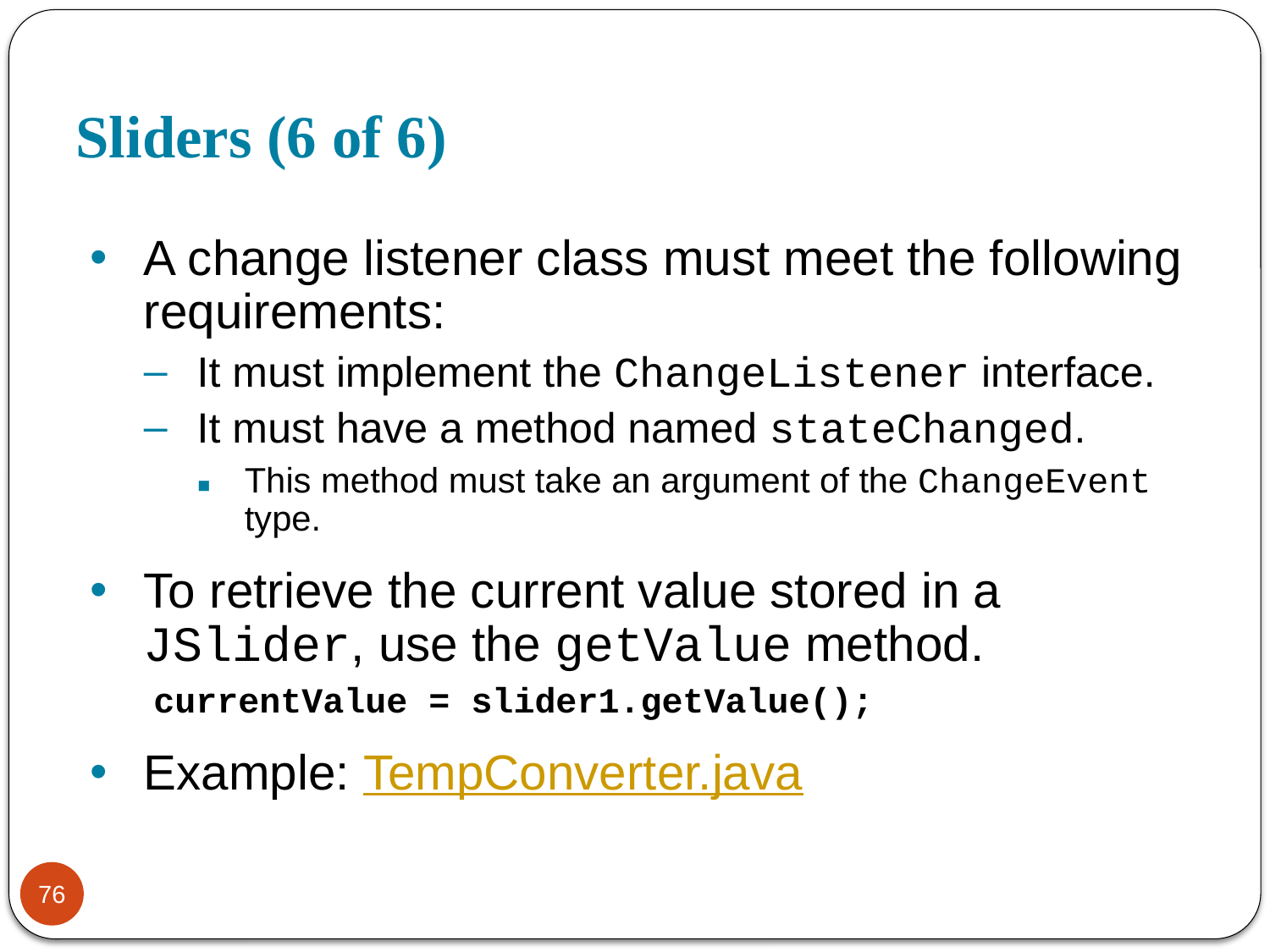

# Sliders (6 of 6)
A change listener class must meet the following requirements:
It must implement the ChangeListener interface.
It must have a method named stateChanged.
This method must take an argument of the ChangeEvent type.
To retrieve the current value stored in a JSlider, use the getValue method.
currentValue = slider1.getValue();
Example: TempConverter.java
76